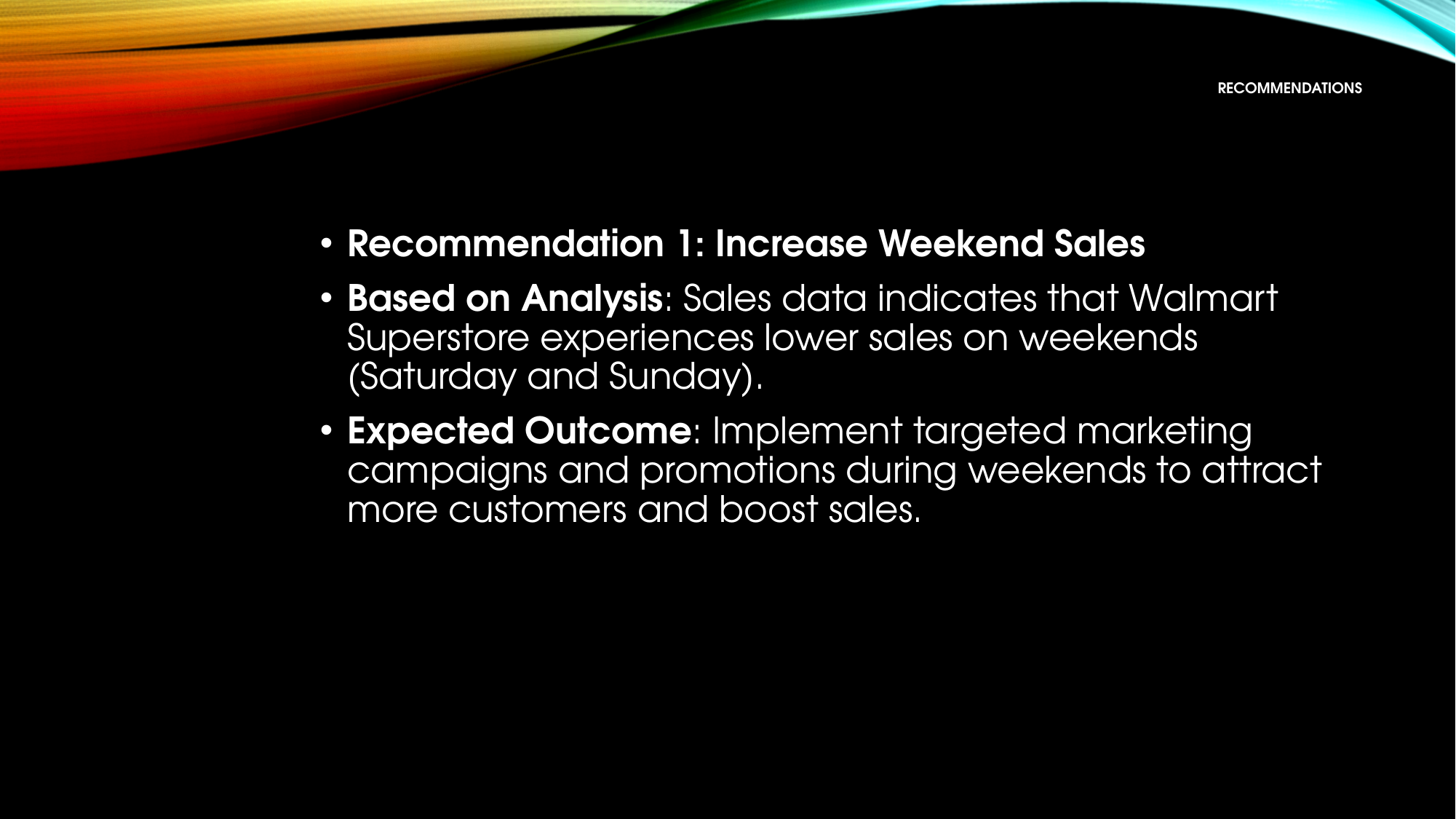

# Recommendations

Recommendation 1: Increase Weekend Sales
Based on Analysis: Sales data indicates that Walmart Superstore experiences lower sales on weekends (Saturday and Sunday).
Expected Outcome: Implement targeted marketing campaigns and promotions during weekends to attract more customers and boost sales.